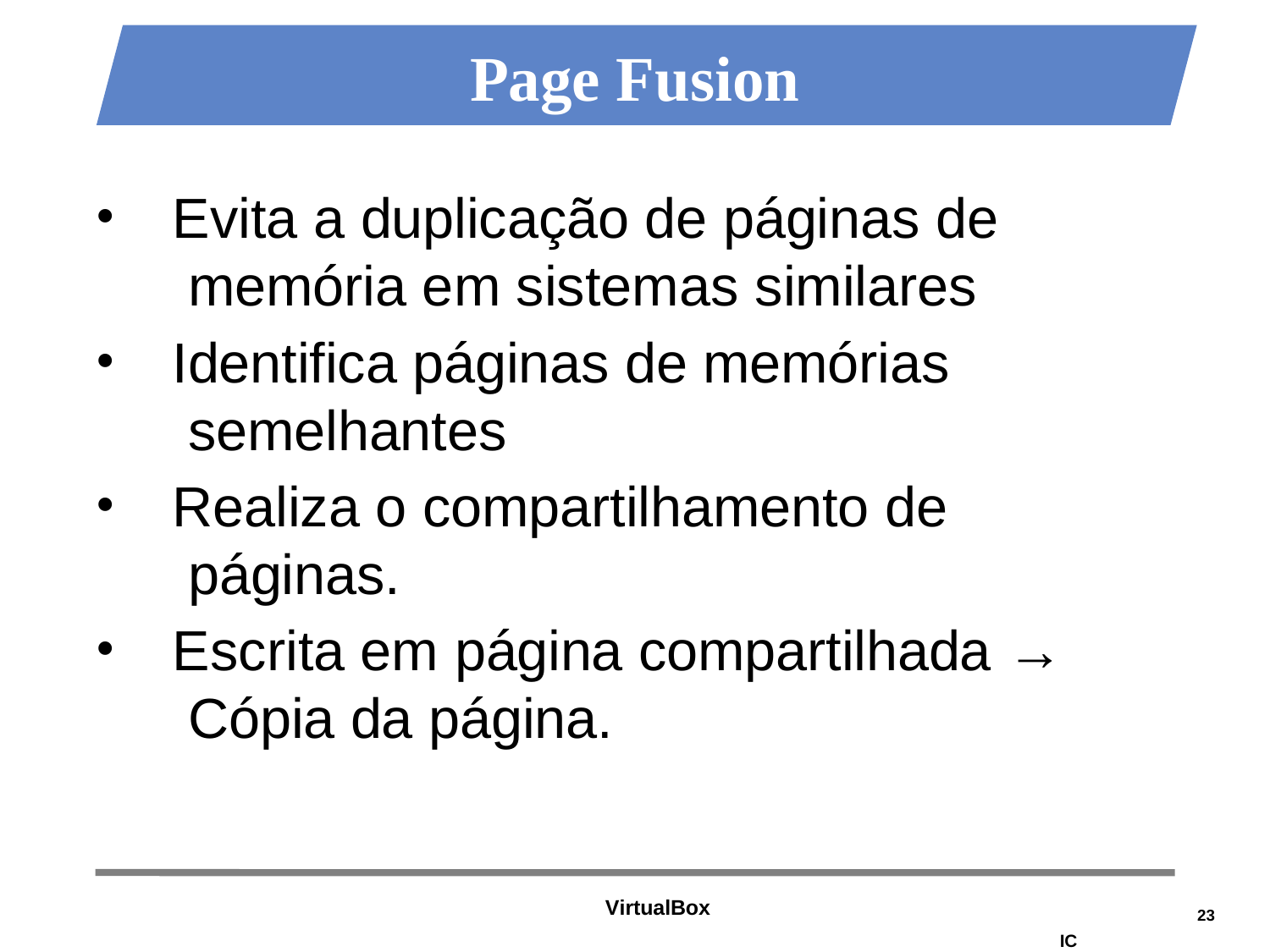

# Page Fusion
Evita a duplicação de páginas de  memória em sistemas similares
Identifica páginas de memórias  semelhantes
Realiza o compartilhamento de  páginas.
Escrita em página compartilhada →  Cópia da página.
VirtualBox
23
IC